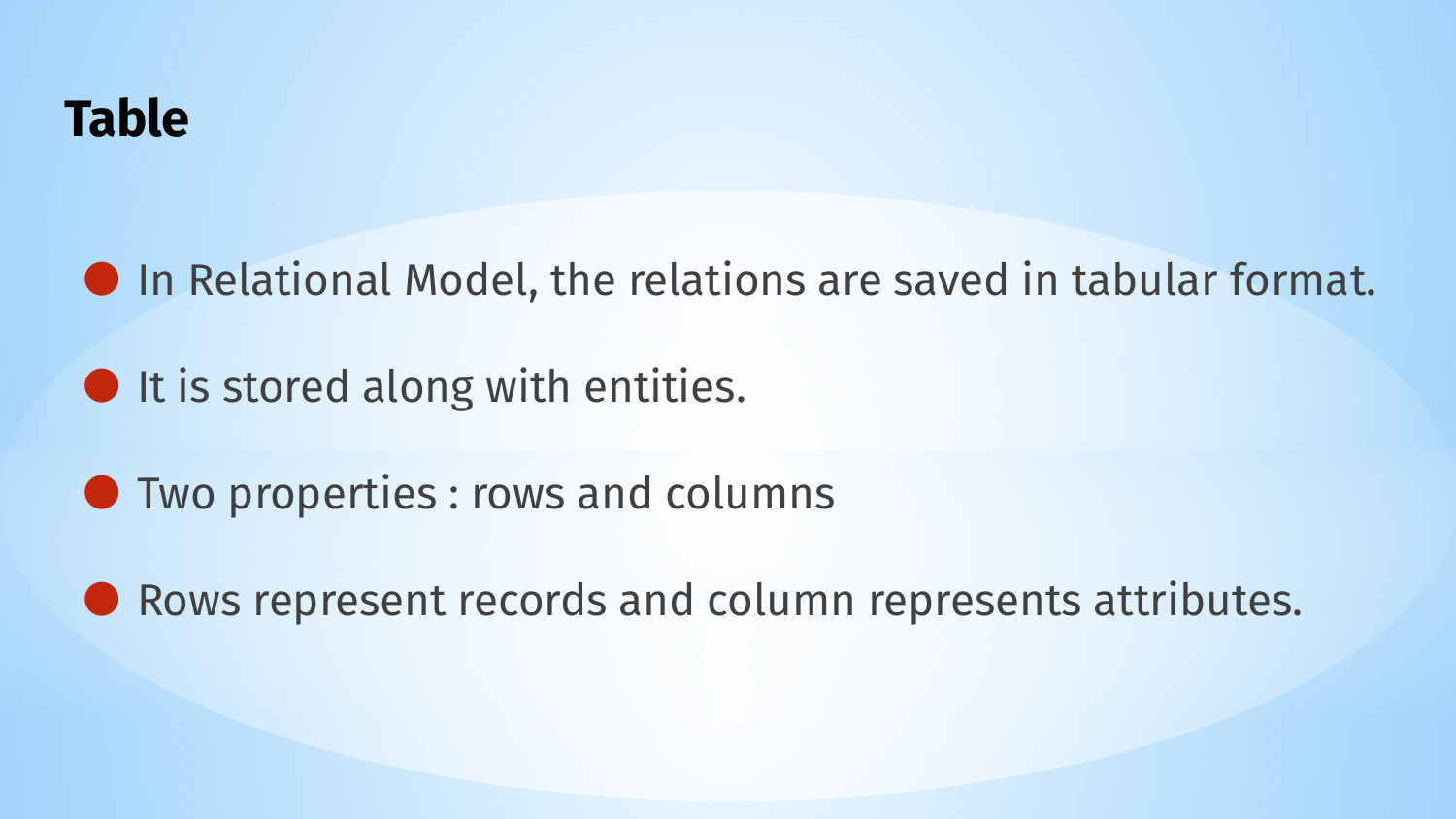

# Table
In Relational Model, the relations are saved in tabular format.
It is stored along with entities.
Two properties : rows and columns
Rows represent records and column represents attributes.